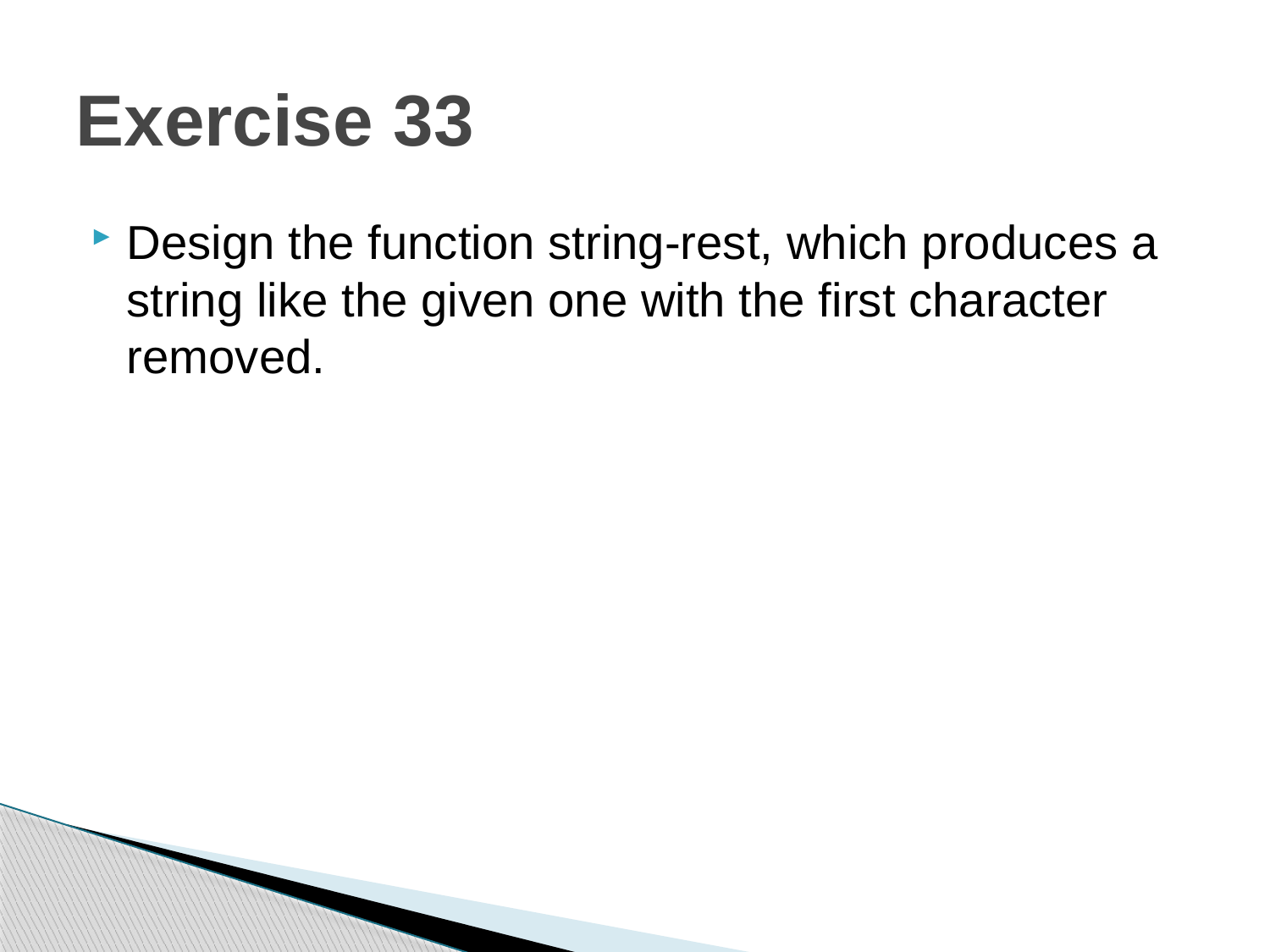

# Exercise 33
Design the function string-rest, which produces a string like the given one with the first character removed.